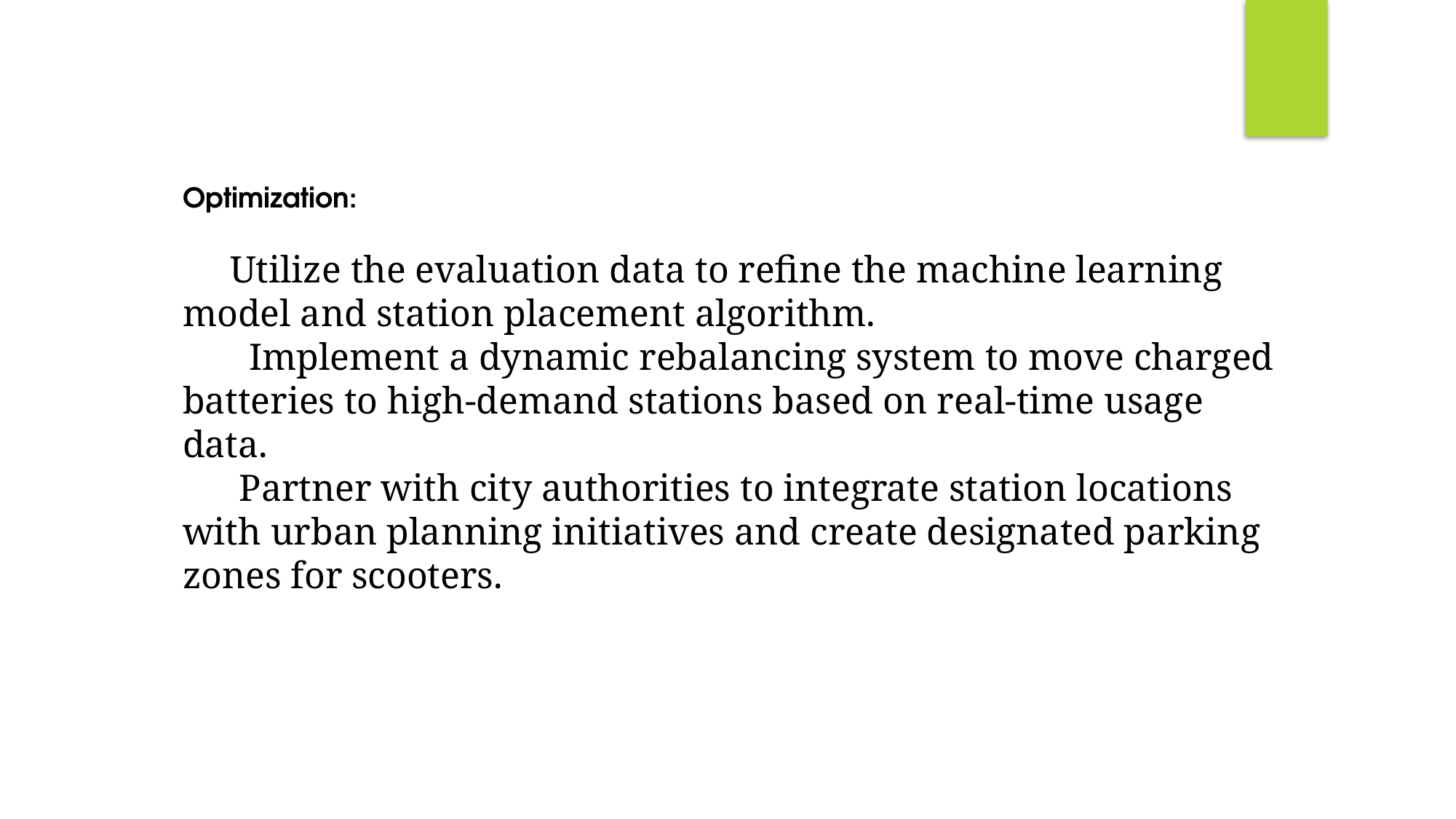

Optimization:

     Utilize the evaluation data to refine the machine learning model and station placement algorithm.
       Implement a dynamic rebalancing system to move charged batteries to high-demand stations based on real-time usage data.
      Partner with city authorities to integrate station locations with urban planning initiatives and create designated parking zones for scooters.